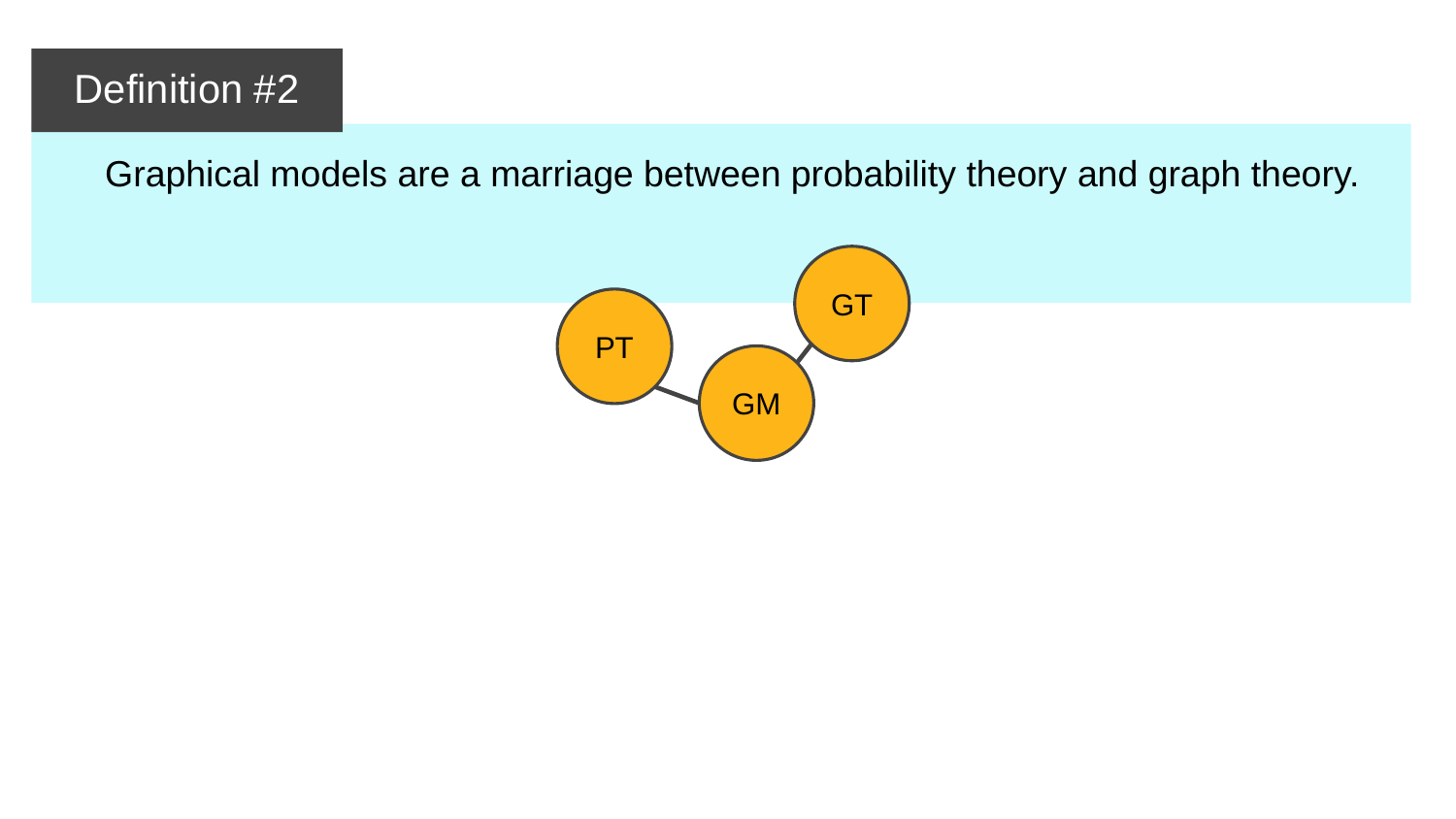

Definition #2

Graphical models are a marriage between probability theory and graph theory.

GT
PT
GM